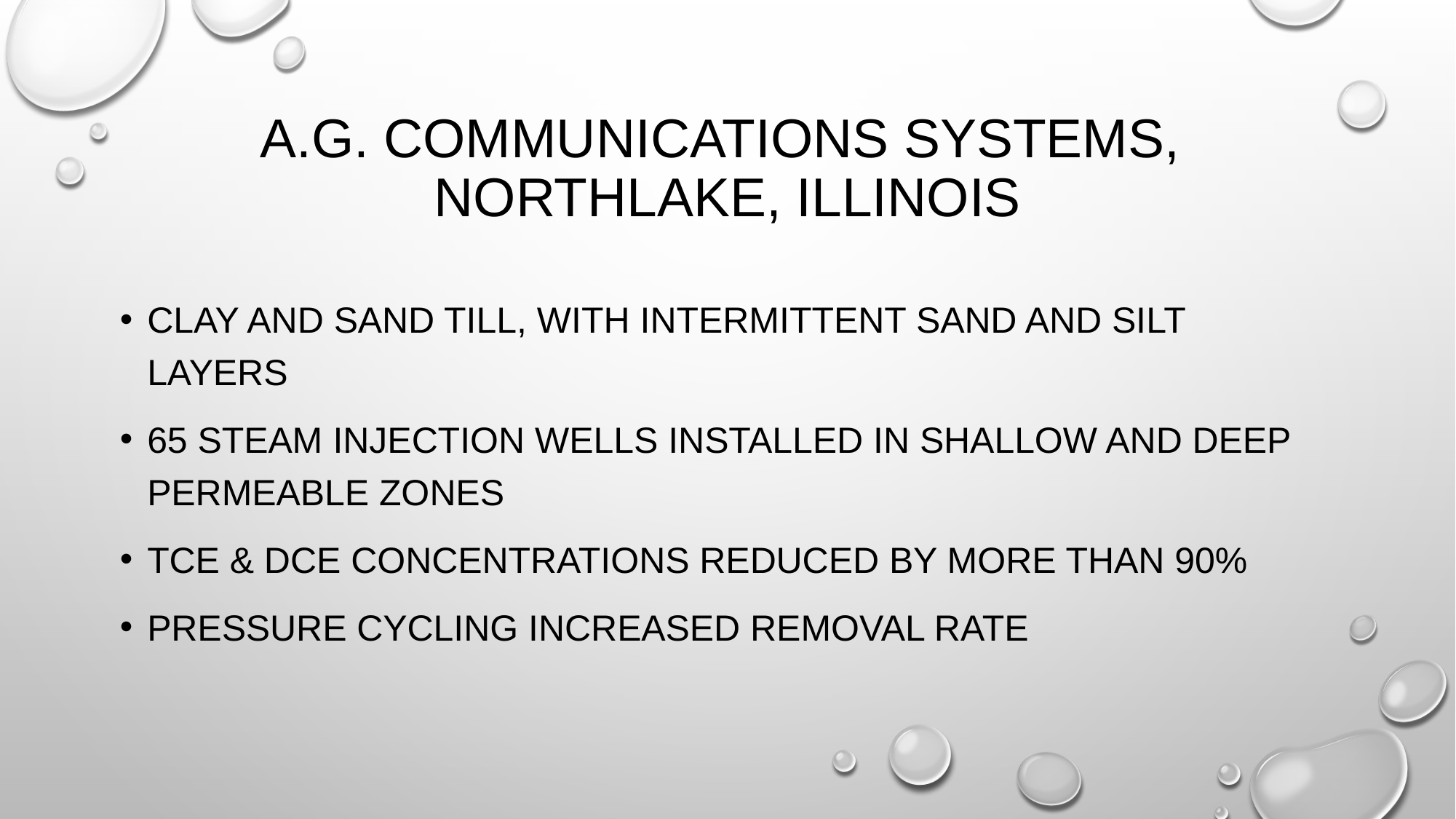

# a.g. communications systems, northlake, illinois
clay and sand till, with intermittent sand and silt layers
65 steam injection wells installed in shallow and deep permeable zones
Tce & dce concentrations reduced by more than 90%
pressure cycling increased removal rate